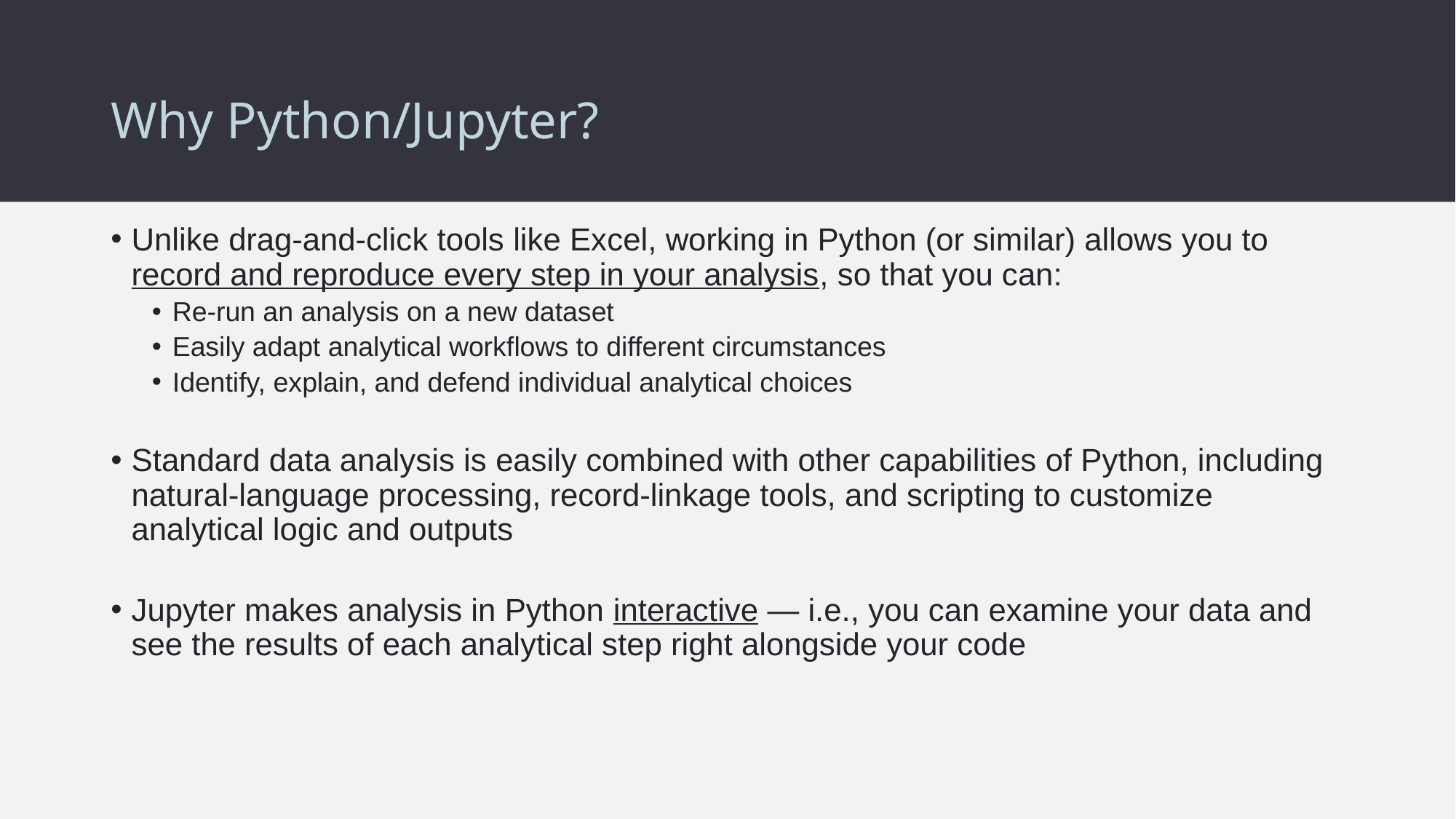

# Why Python/Jupyter?
Unlike drag-and-click tools like Excel, working in Python (or similar) allows you to record and reproduce every step in your analysis, so that you can:
Re-run an analysis on a new dataset
Easily adapt analytical workflows to different circumstances
Identify, explain, and defend individual analytical choices

Standard data analysis is easily combined with other capabilities of Python, including natural-language processing, record-linkage tools, and scripting to customize analytical logic and outputs

Jupyter makes analysis in Python interactive — i.e., you can examine your data and see the results of each analytical step right alongside your code